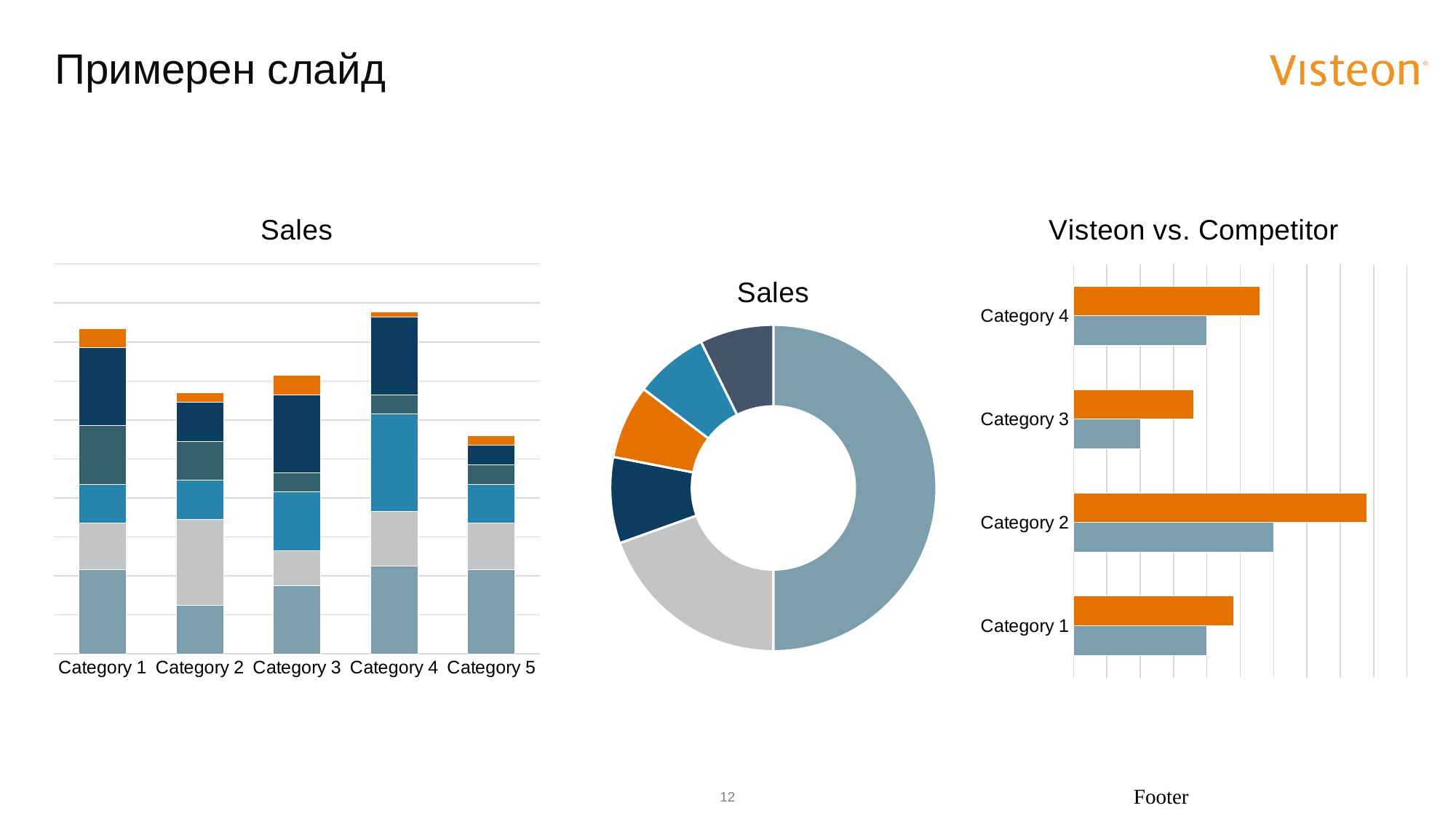

# Примерен слайд

### Chart: Sales

| Category | Series 1 | Series 2 | Series 3 | Series 4 | Series 5 | Series 6 |
|---|---|---|---|---|---|---|
| Category 1 | 4.3 | 2.4 | 2.0 | 3.0 | 4.0 | 1.0 |
| Category 2 | 2.5 | 4.4 | 2.0 | 2.0 | 2.0 | 0.5 |
| Category 3 | 3.5 | 1.8 | 3.0 | 1.0 | 4.0 | 1.0 |
| Category 4 | 4.5 | 2.8 | 5.0 | 1.0 | 4.0 | 0.25 |
| Category 5 | 4.3 | 2.4 | 2.0 | 1.0 | 1.0 | 0.5 |

### Chart: Visteon vs. Competitor

| Category | Series 1 | Series 2 |
|---|---|---|
| Category 1 | 2.0 | 2.4 |
| Category 2 | 3.0 | 4.4 |
| Category 3 | 1.0 | 1.8 |
| Category 4 | 2.0 | 2.8 |

### Chart:

| Category | Sales |
|---|---|
| 1st Qtr | 8.2 |
| 2nd Qtr | 3.2 |
| 3rd Qtr | 1.4 |
| 4th Qtr | 1.2 |
| 4th Qtr | 1.2 |
| 4th Qtr | 1.2 |
12
Footer